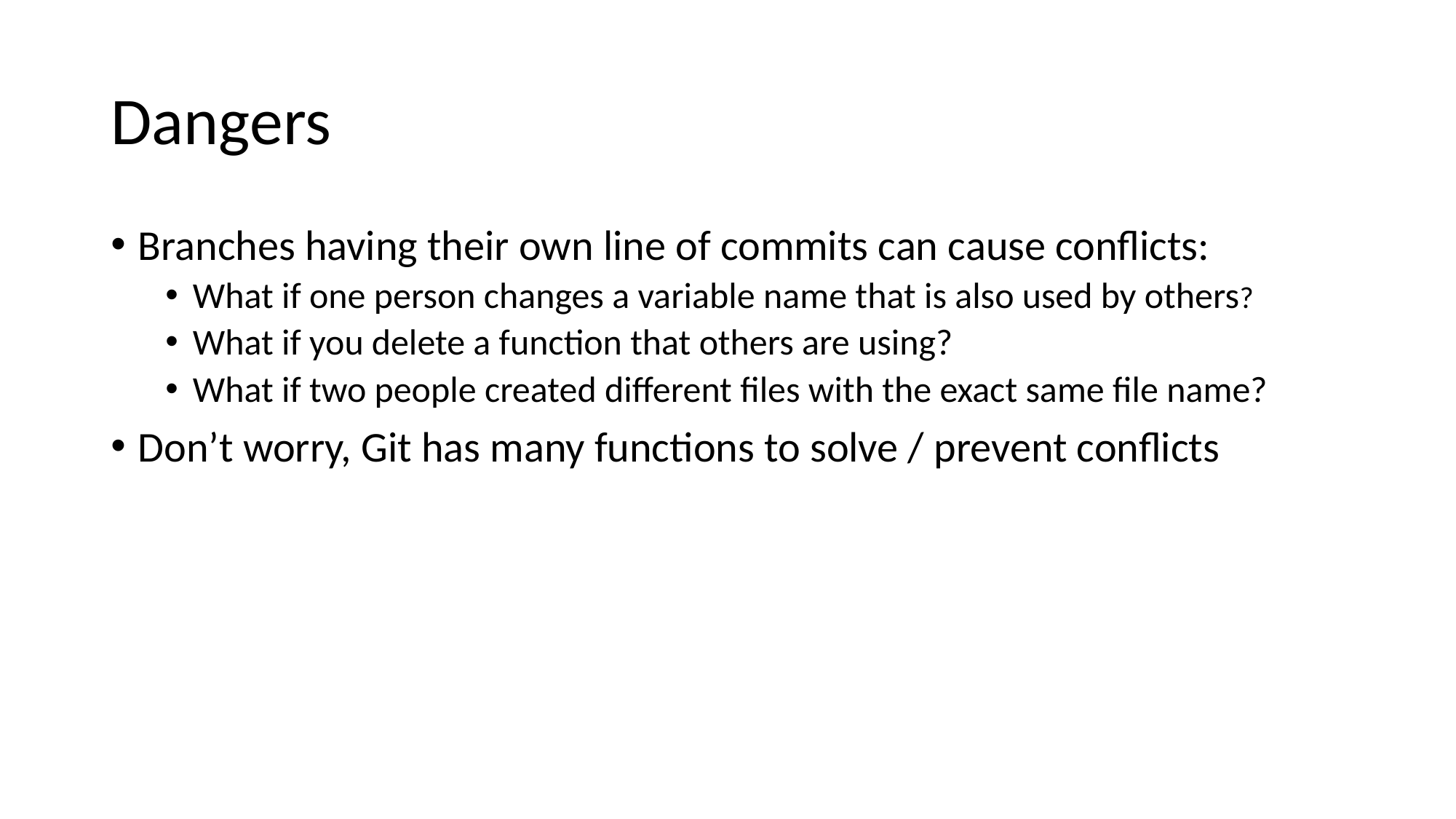

# Dangers
Branches having their own line of commits can cause conflicts:
What if one person changes a variable name that is also used by others?
What if you delete a function that others are using?
What if two people created different files with the exact same file name?
Don’t worry, Git has many functions to solve / prevent conflicts